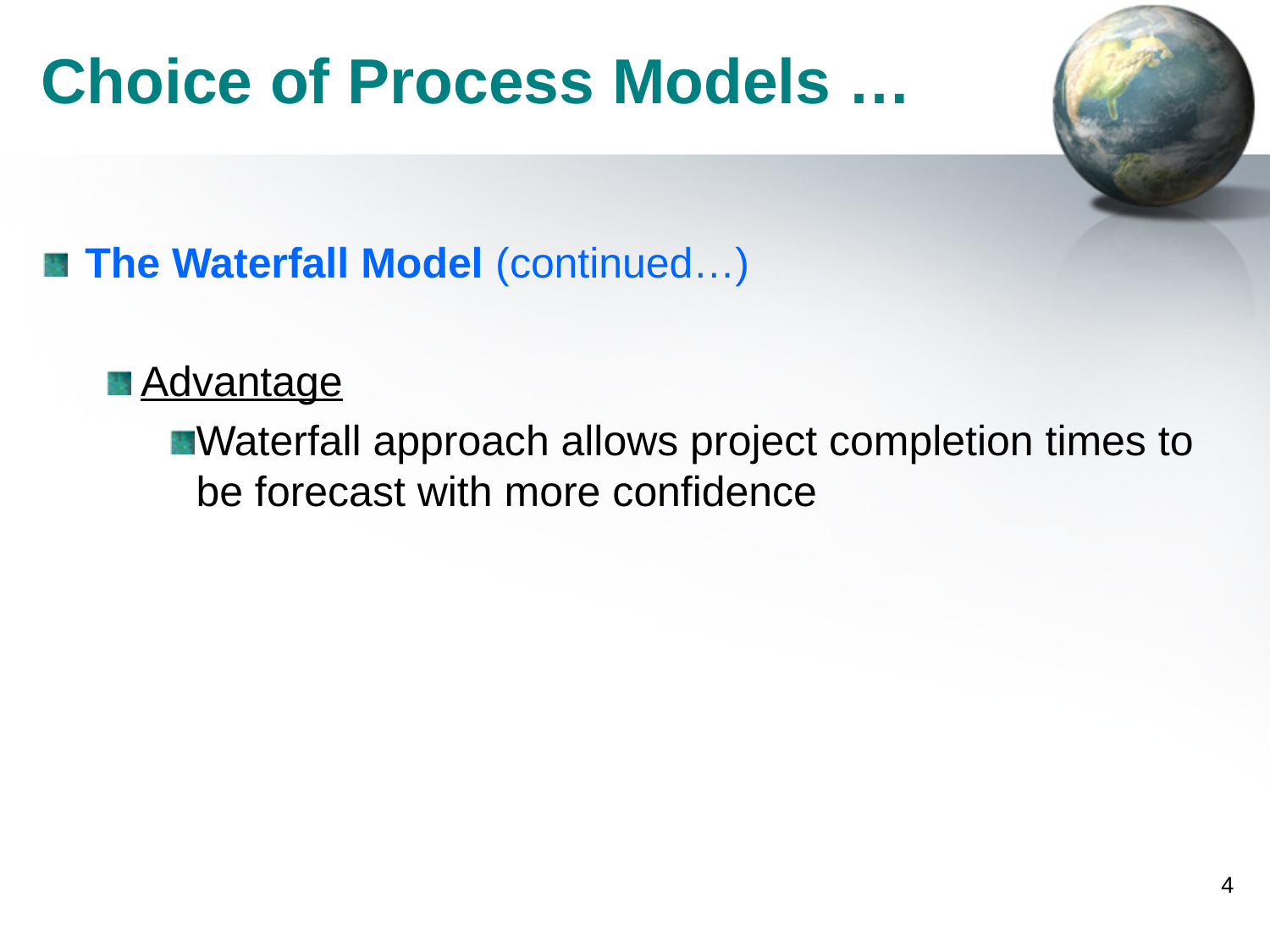

# Choice of Process Models …
The Waterfall Model (continued…)

Advantage
Waterfall approach allows project completion times to be forecast with more confidence

4